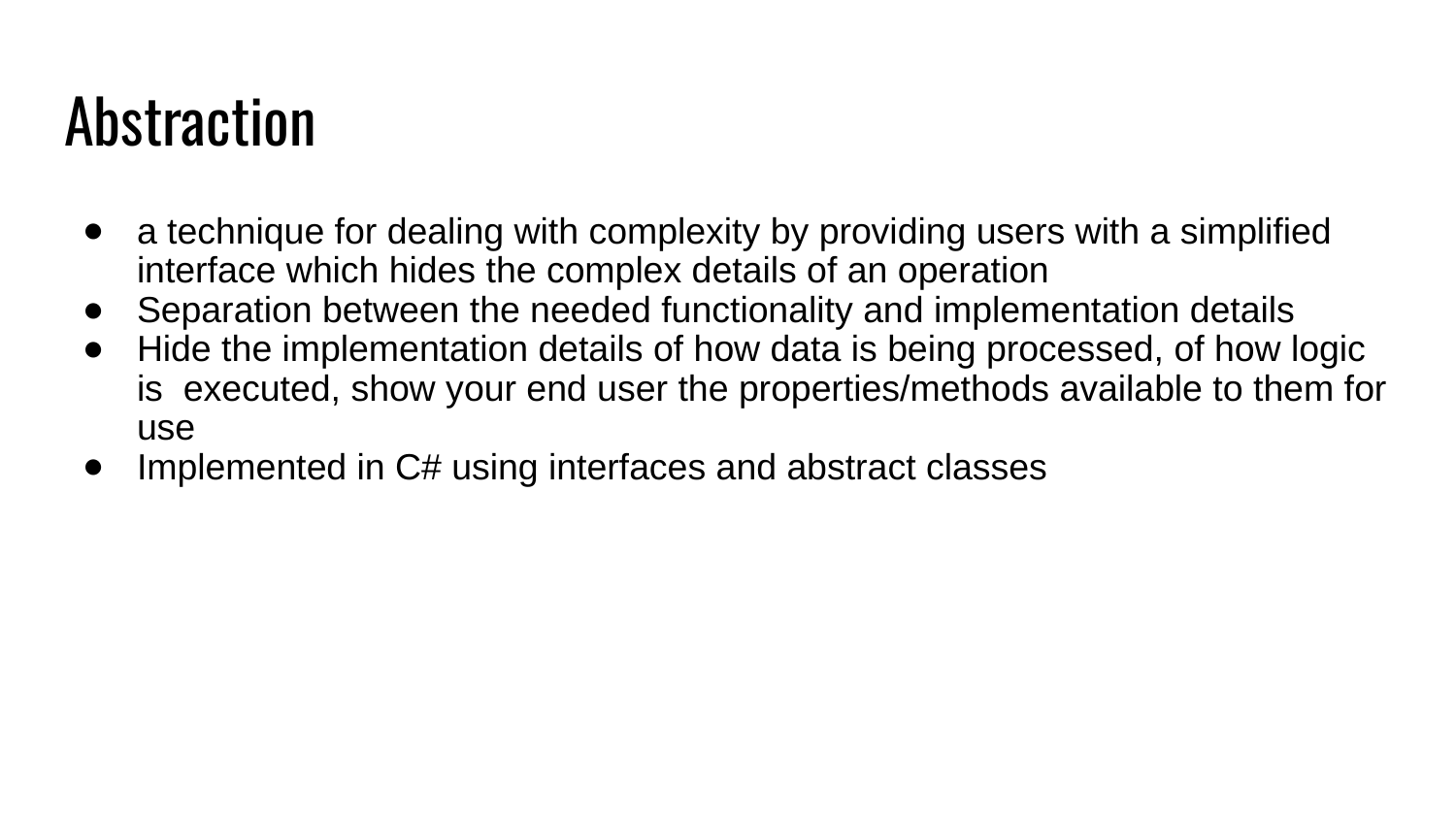

# Abstraction
a technique for dealing with complexity by providing users with a simplified interface which hides the complex details of an operation
Separation between the needed functionality and implementation details
Hide the implementation details of how data is being processed, of how logic is  executed, show your end user the properties/methods available to them for use
Implemented in C# using interfaces and abstract classes